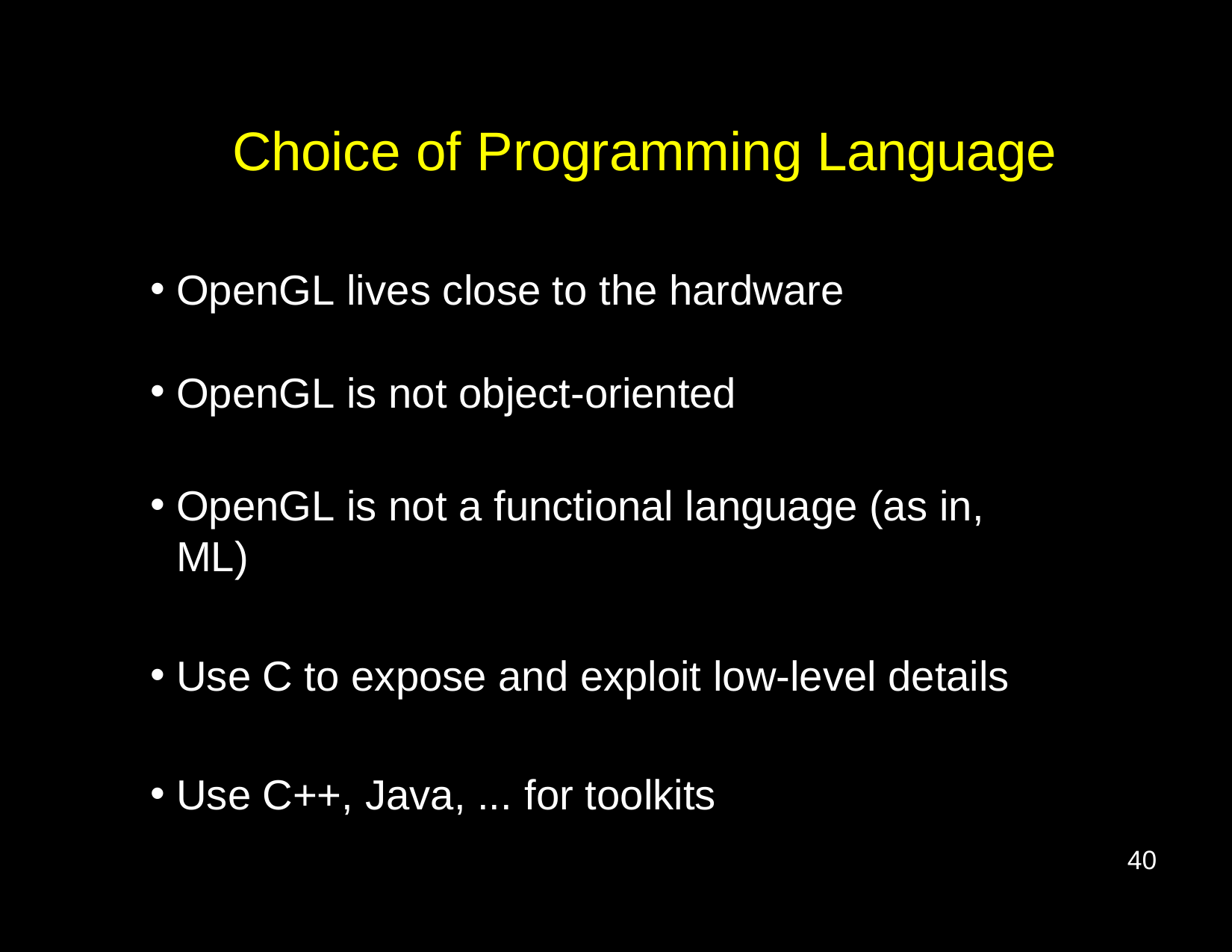

# Choice of Programming Language
OpenGL lives close to the hardware

OpenGL is not object-oriented

OpenGL is not a functional language (as in, ML)

Use C to expose and exploit low-level details

Use C++, Java, ... for toolkits
40